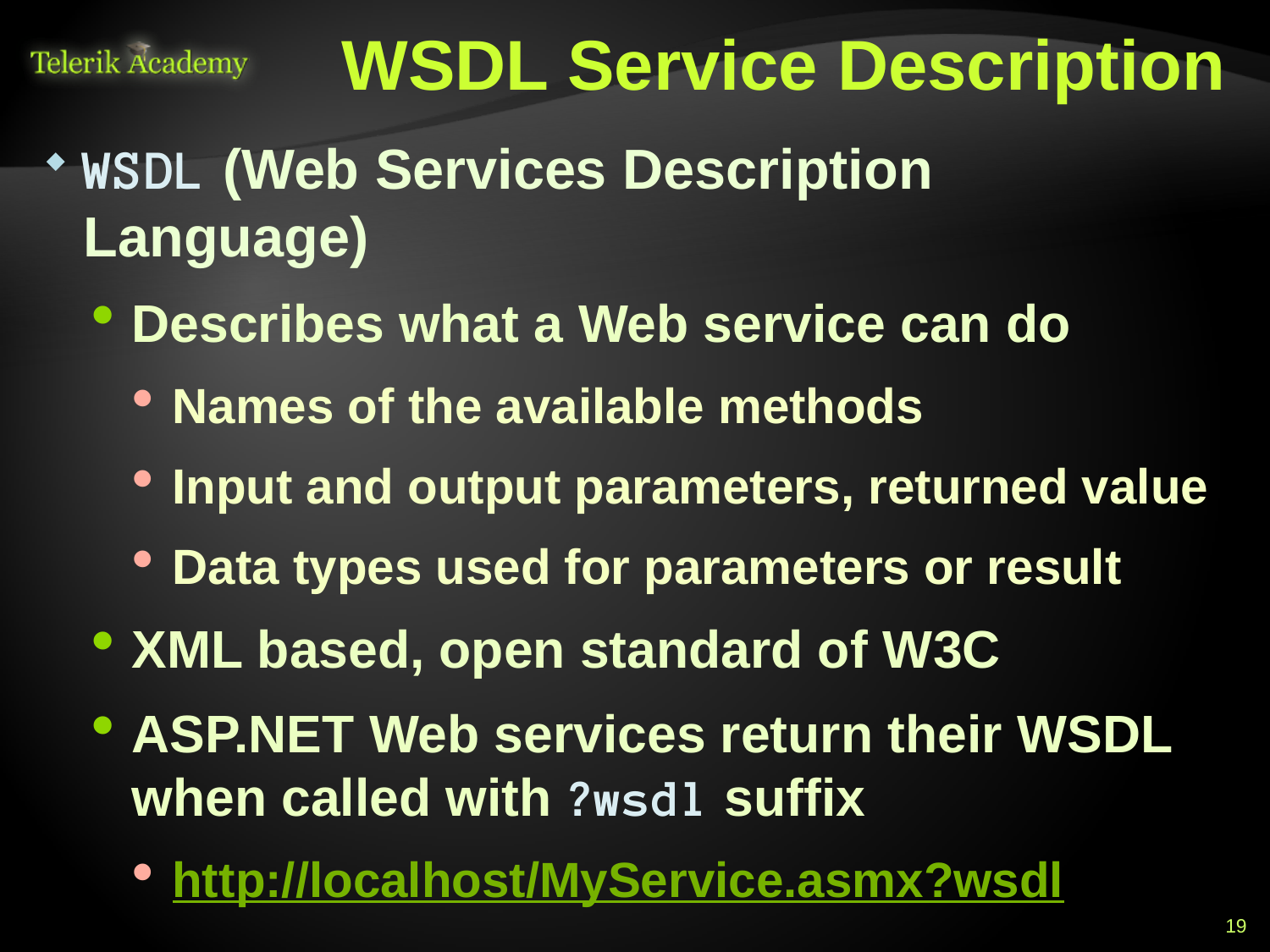

# WSDL Service Description
WSDL (Web Services Description Language)
Describes what a Web service can do
Names of the available methods
Input and output parameters, returned value
Data types used for parameters or result
XML based, open standard of W3C
ASP.NET Web services return their WSDL when called with ?wsdl suffix
http://localhost/MyService.asmx?wsdl
19